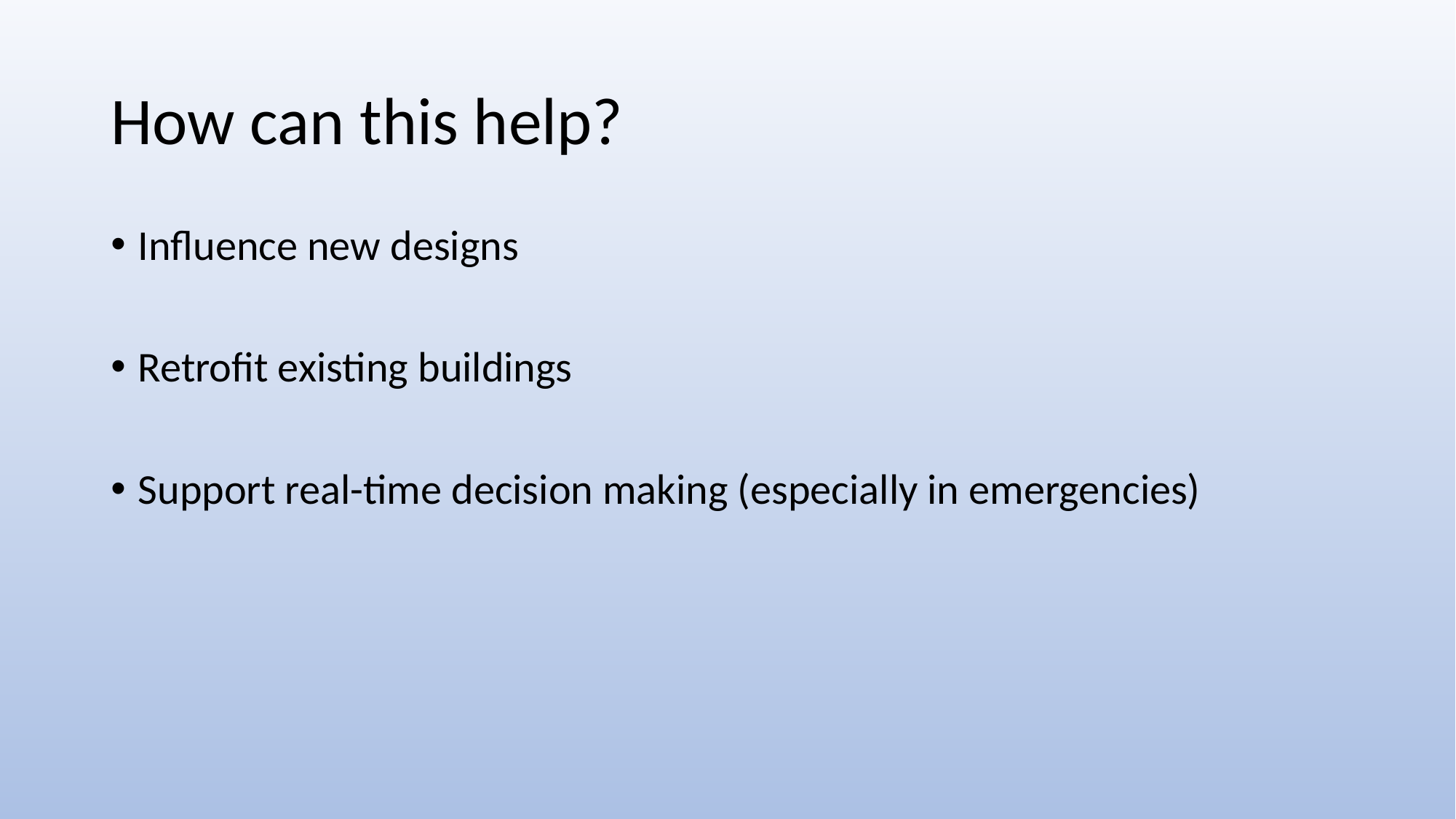

# How can this help?
Influence new designs

Retrofit existing buildings

Support real-time decision making (especially in emergencies)